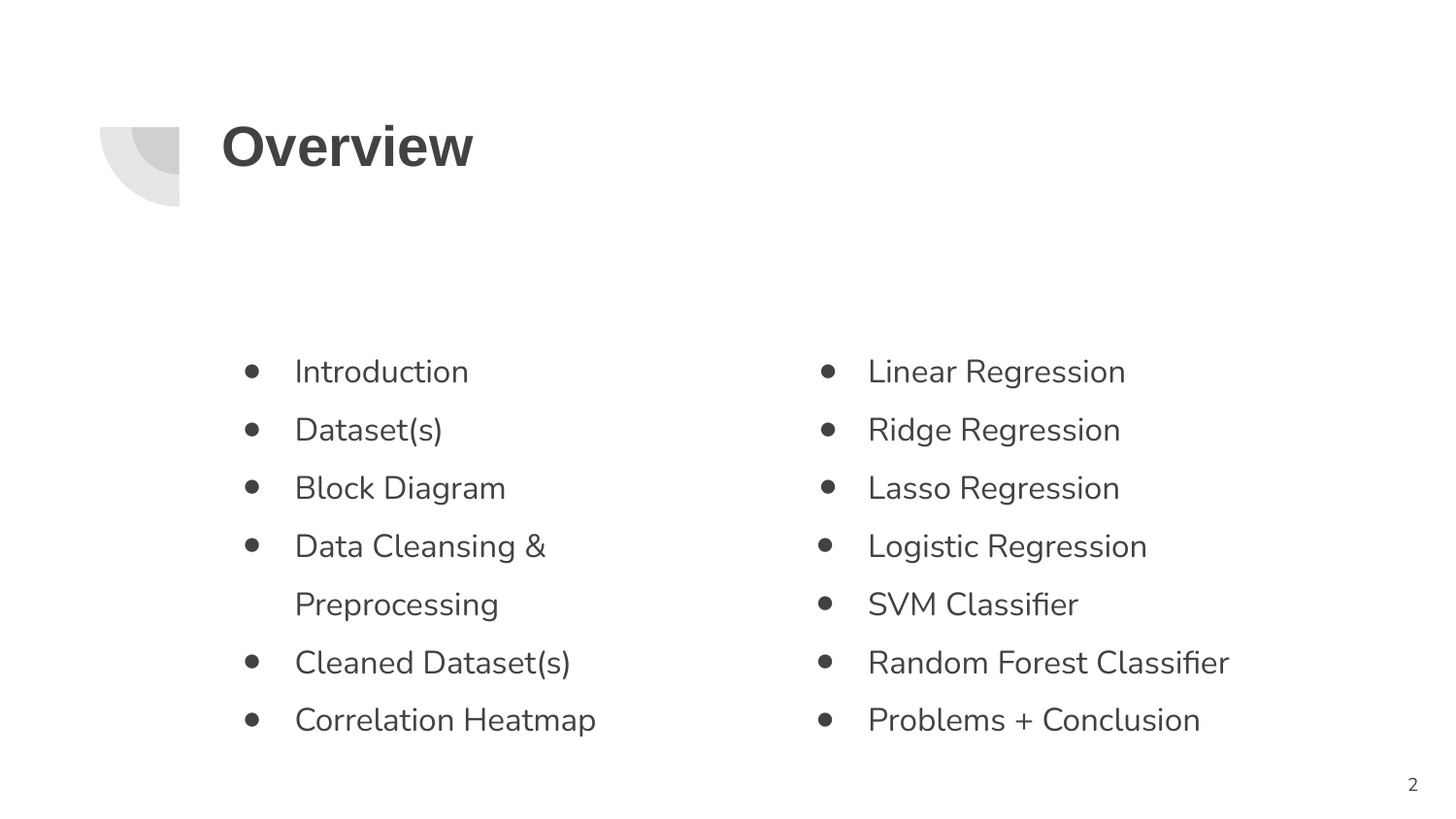

Overview
Introduction
Dataset(s)
Block Diagram
Data Cleansing & Preprocessing
Cleaned Dataset(s)
Correlation Heatmap
Linear Regression
Ridge Regression
Lasso Regression
Logistic Regression
SVM Classifier
Random Forest Classifier
Problems + Conclusion
2